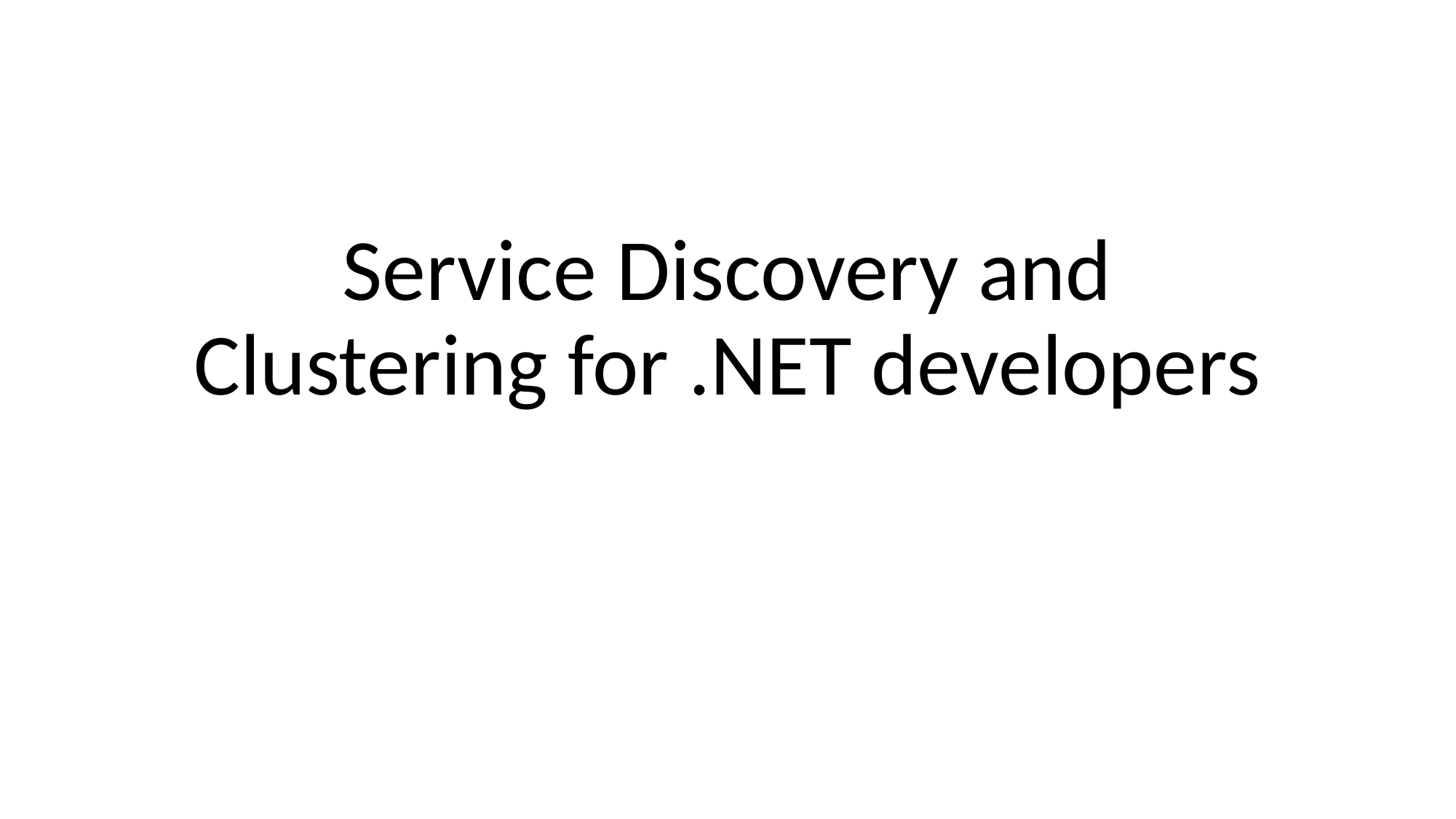

# Service Discovery and Clustering for .NET developers